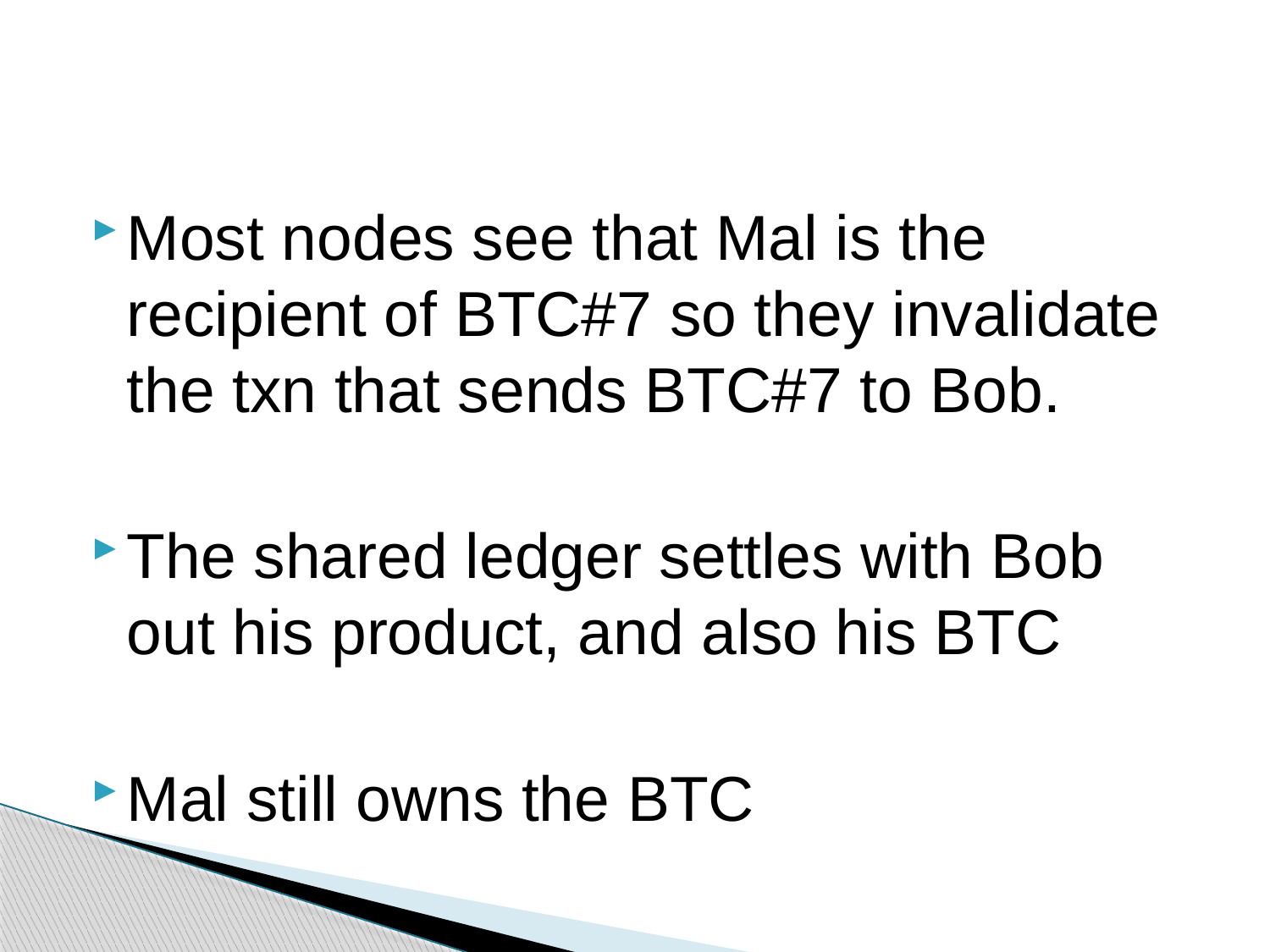

#
Most nodes see that Mal is the recipient of BTC#7 so they invalidate the txn that sends BTC#7 to Bob.

The shared ledger settles with Bob out his product, and also his BTC

Mal still owns the BTC